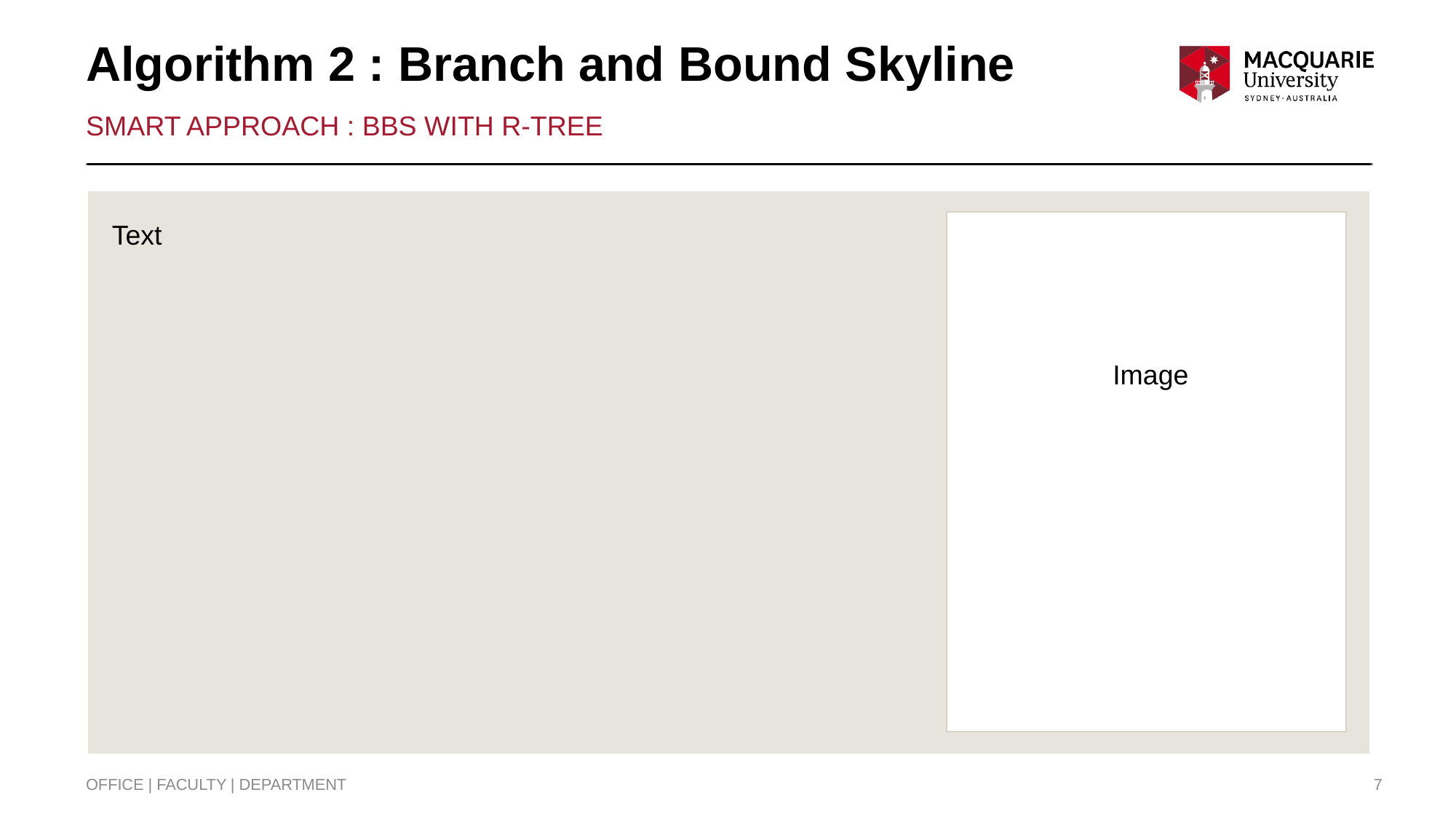

# Algorithm 2 : Branch and Bound Skyline
Smart APPROACH : BBS with R-tree

Text

Image
OFFICE | FACULTY | DEPARTMENT
7